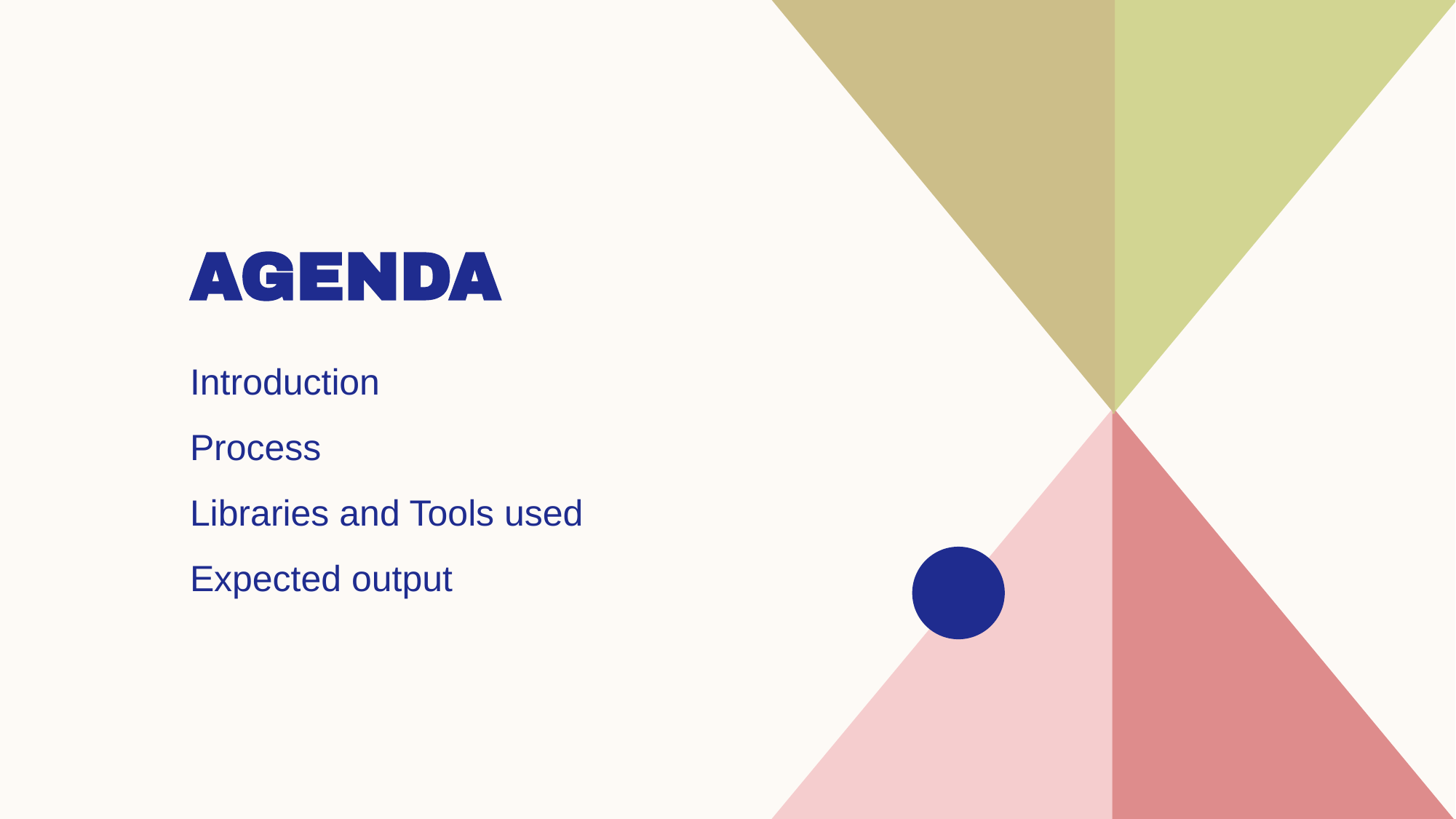

# AGENDA
Introduction​
Process
​Libraries and Tools used
Expected output
​